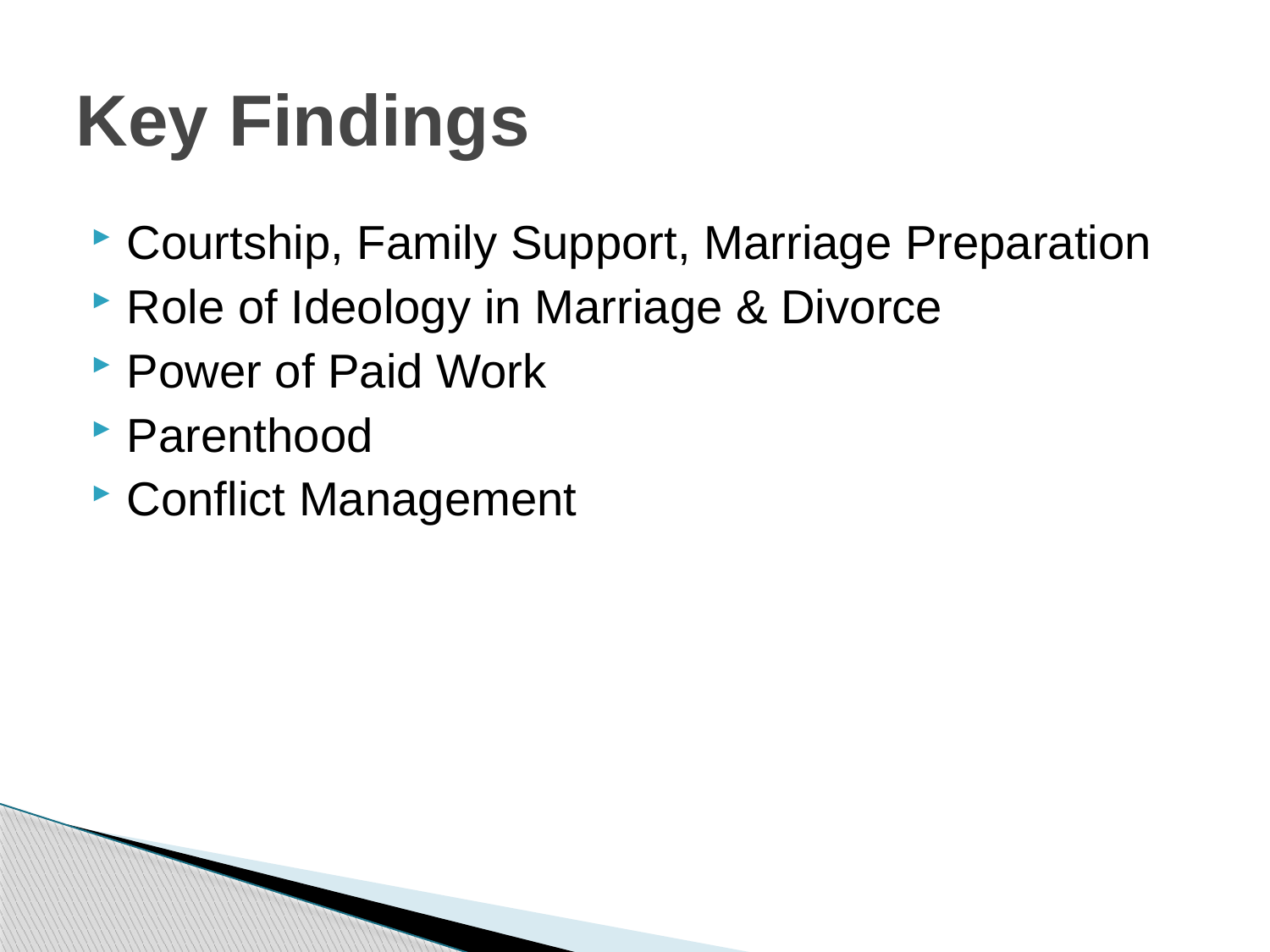

# Key Findings
Courtship, Family Support, Marriage Preparation
Role of Ideology in Marriage & Divorce
Power of Paid Work
Parenthood
Conflict Management